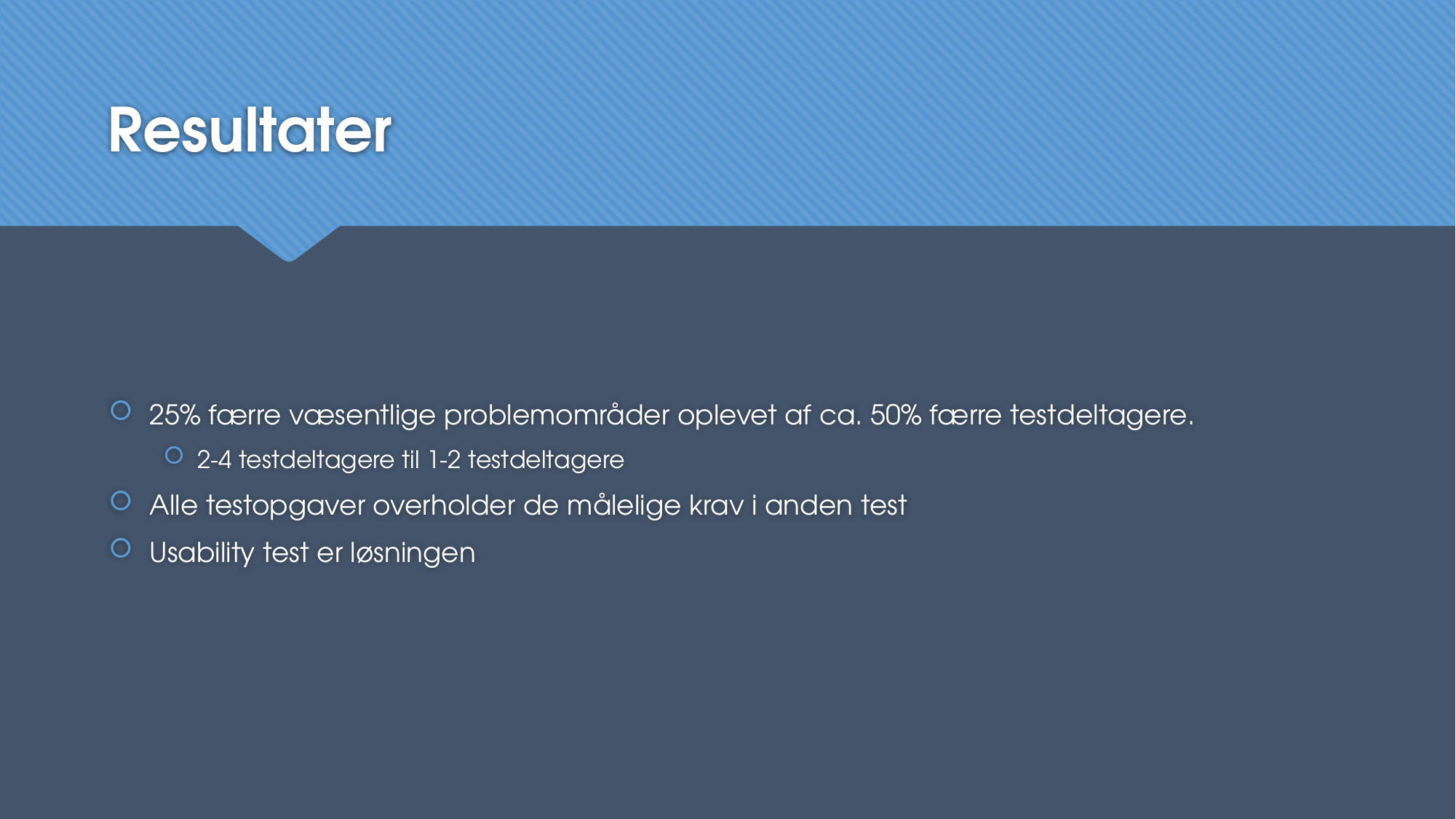

# Resultater
25% færre væsentlige problemområder oplevet af ca. 50% færre testdeltagere.
2-4 testdeltagere til 1-2 testdeltagere
Alle testopgaver overholder de målelige krav i anden test
Usability test er løsningen